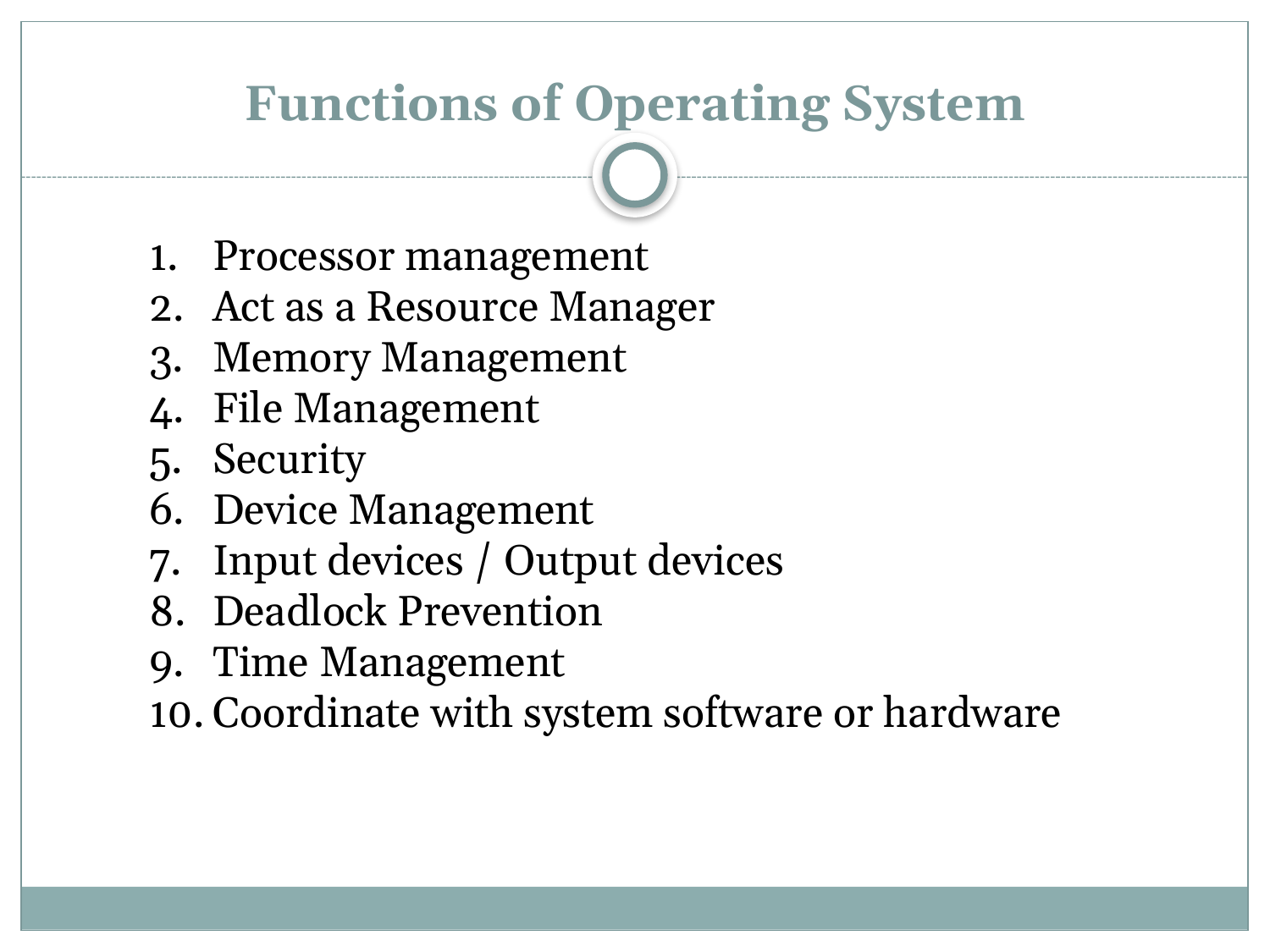

# Functions of Operating System
Processor management
Act as a Resource Manager
Memory Management
File Management
Security
Device Management
Input devices / Output devices
Deadlock Prevention
Time Management
Coordinate with system software or hardware